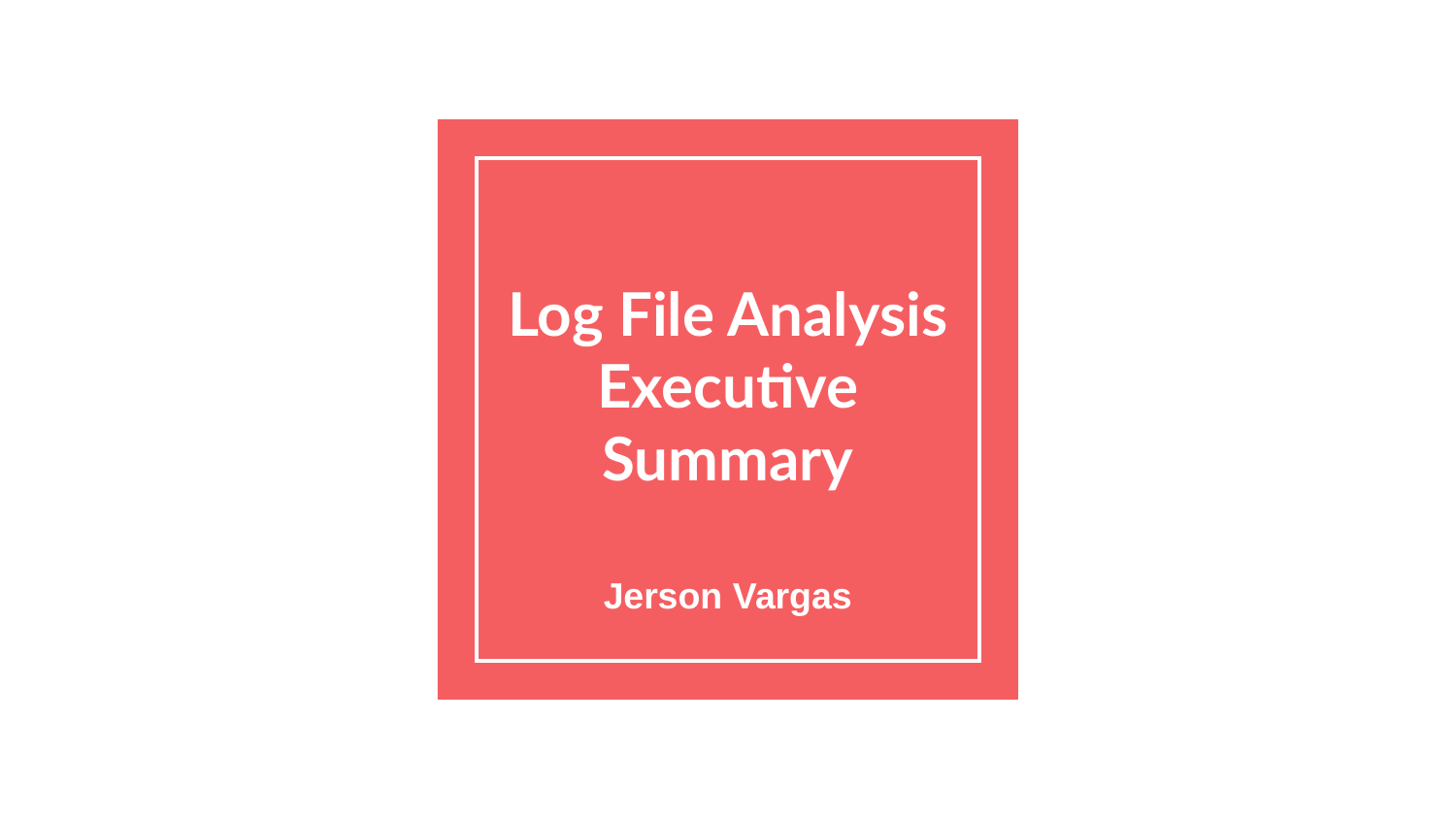

# Log File Analysis Executive Summary
Jerson Vargas